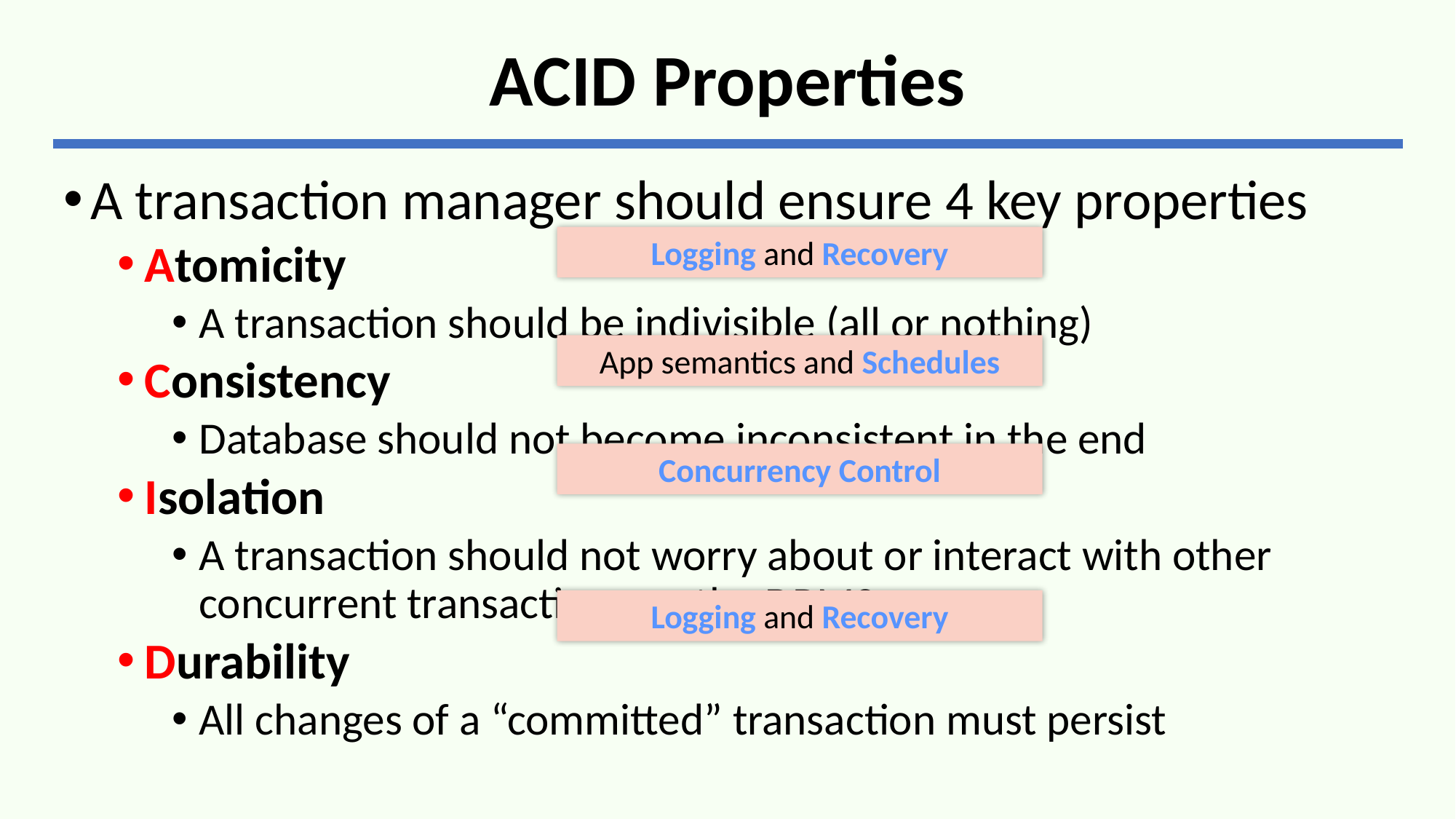

# ACID Properties
A transaction manager should ensure 4 key properties
Atomicity
A transaction should be indivisible (all or nothing)
Consistency
Database should not become inconsistent in the end
Isolation
A transaction should not worry about or interact with other concurrent transactions on the DBMS
Durability
All changes of a “committed” transaction must persist
Logging and Recovery
App semantics and Schedules
Concurrency Control
Logging and Recovery